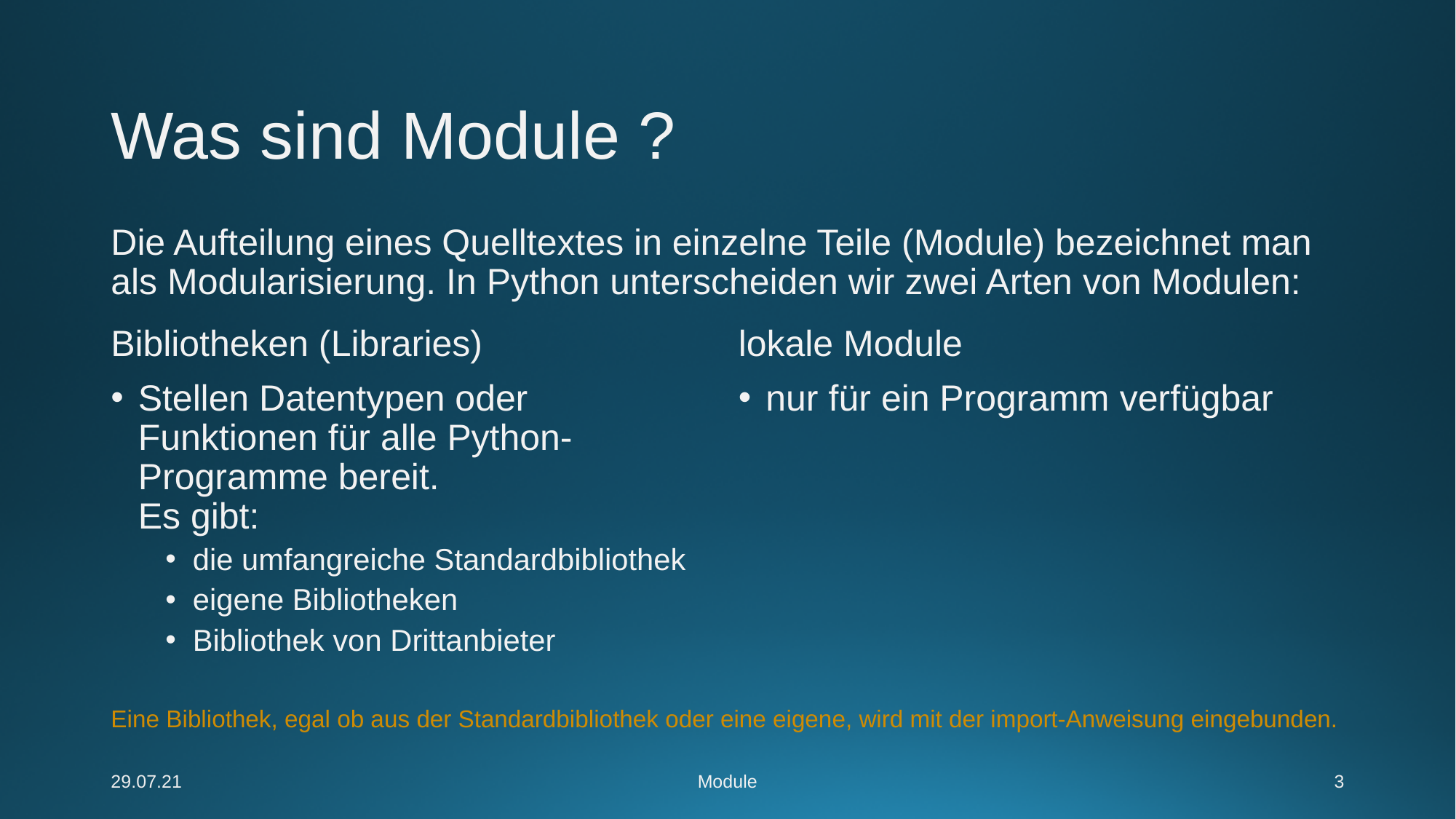

# Was sind Module ?
Die Aufteilung eines Quelltextes in einzelne Teile (Module) bezeichnet man als Modularisierung. In Python unterscheiden wir zwei Arten von Modulen:
Bibliotheken (Libraries)
Stellen Datentypen oder Funktionen für alle Python-Programme bereit.
Es gibt:
die umfangreiche Standardbibliothek
eigene Bibliotheken
Bibliothek von Drittanbieter

lokale Module
nur für ein Programm verfügbar
Eine Bibliothek, egal ob aus der Standardbibliothek oder eine eigene, wird mit der import-Anweisung eingebunden.
29.07.21
Module
3